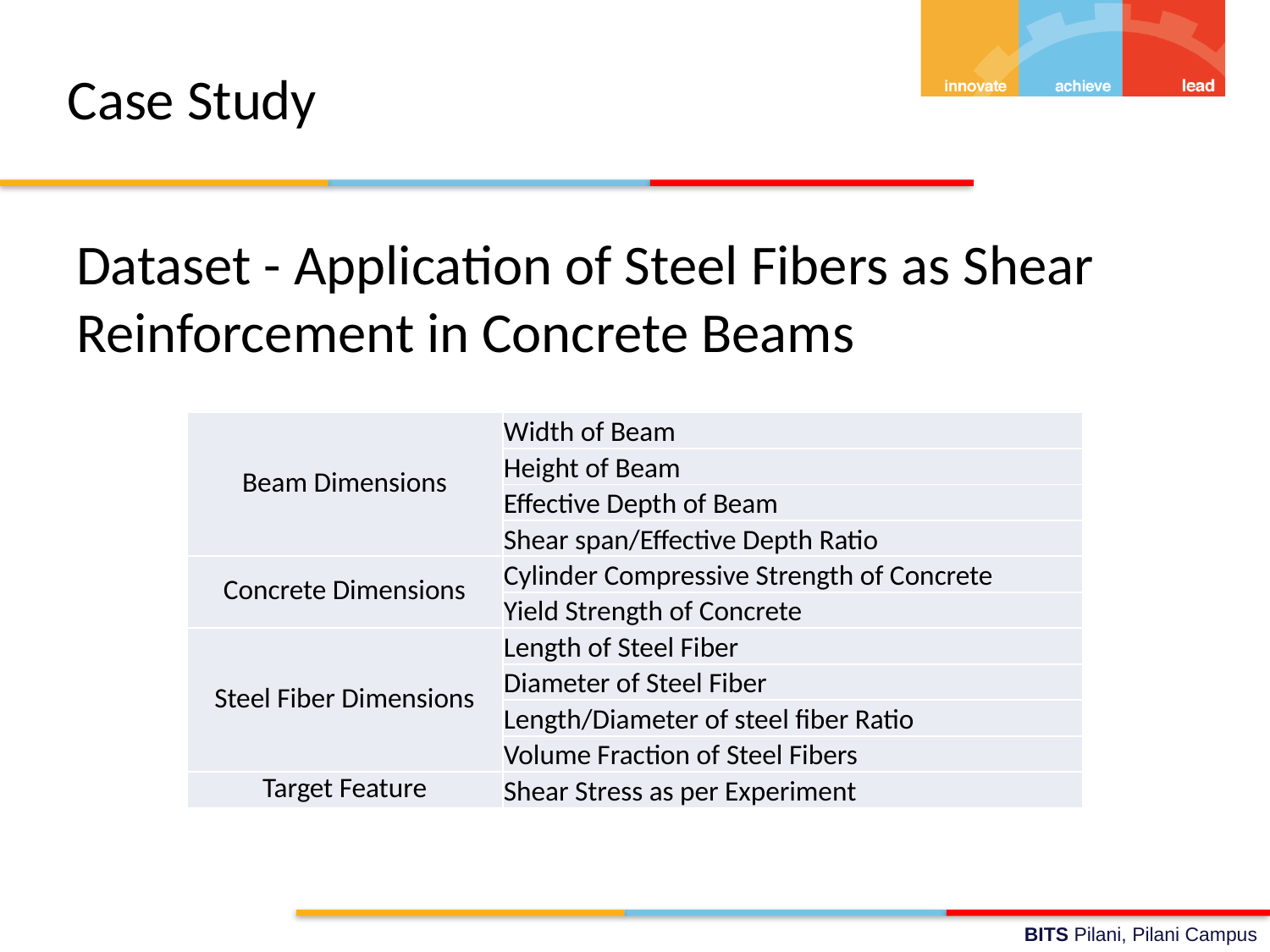

# Case Study
Dataset - Application of Steel Fibers as Shear Reinforcement in Concrete Beams

| Beam Dimensions | Width of Beam |
| --- | --- |
|  | Height of Beam |
|  | Effective Depth of Beam |
|  | Shear span/Effective Depth Ratio |
| Concrete Dimensions | Cylinder Compressive Strength of Concrete |
|  | Yield Strength of Concrete |
| Steel Fiber Dimensions | Length of Steel Fiber |
|  | Diameter of Steel Fiber |
|  | Length/Diameter of steel fiber Ratio |
|  | Volume Fraction of Steel Fibers |
| Target Feature | Shear Stress as per Experiment |